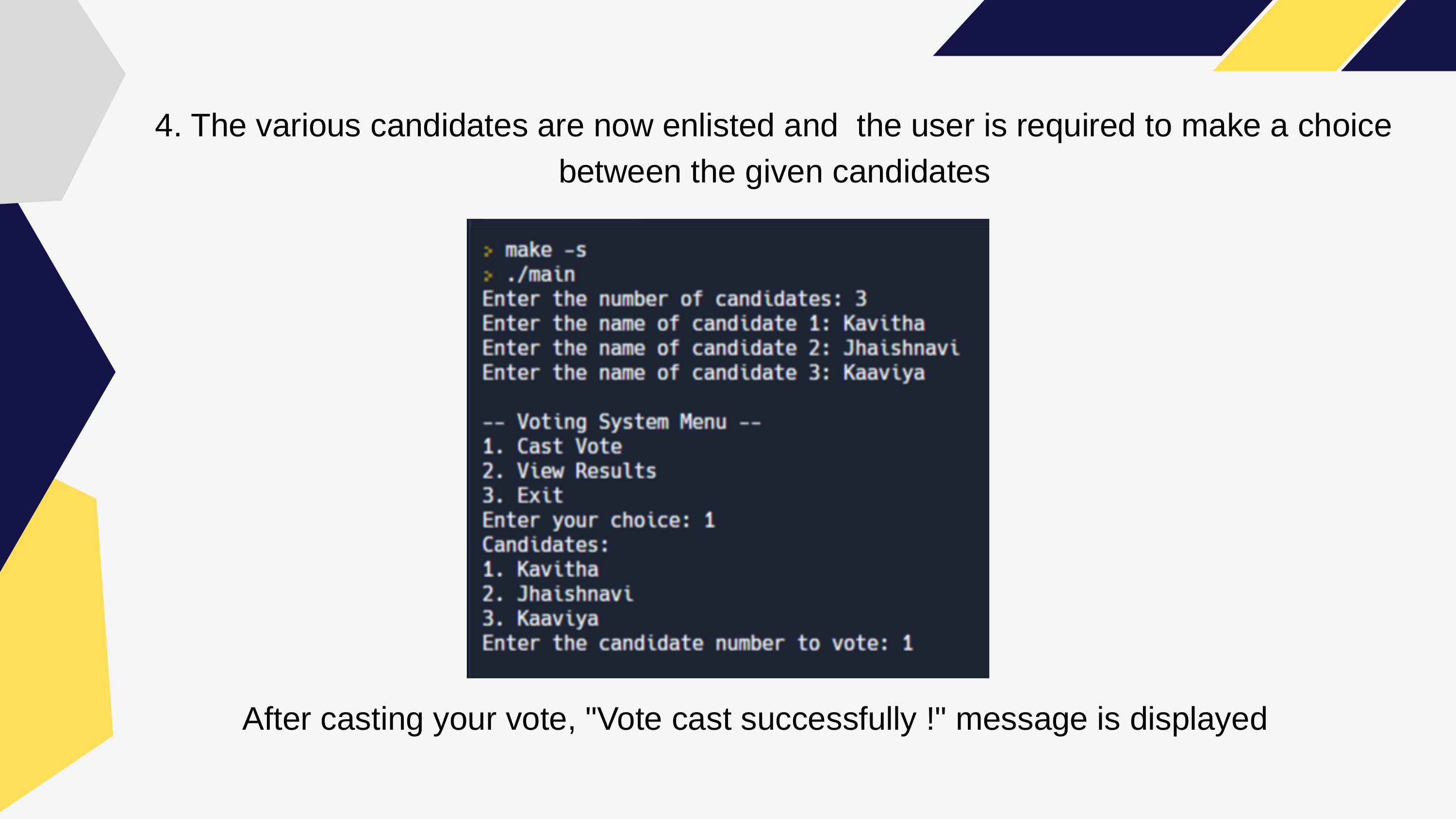

4. The various candidates are now enlisted and  the user is required to make a choice between the given candidates

After casting your vote, "Vote cast successfully !" message is displayed